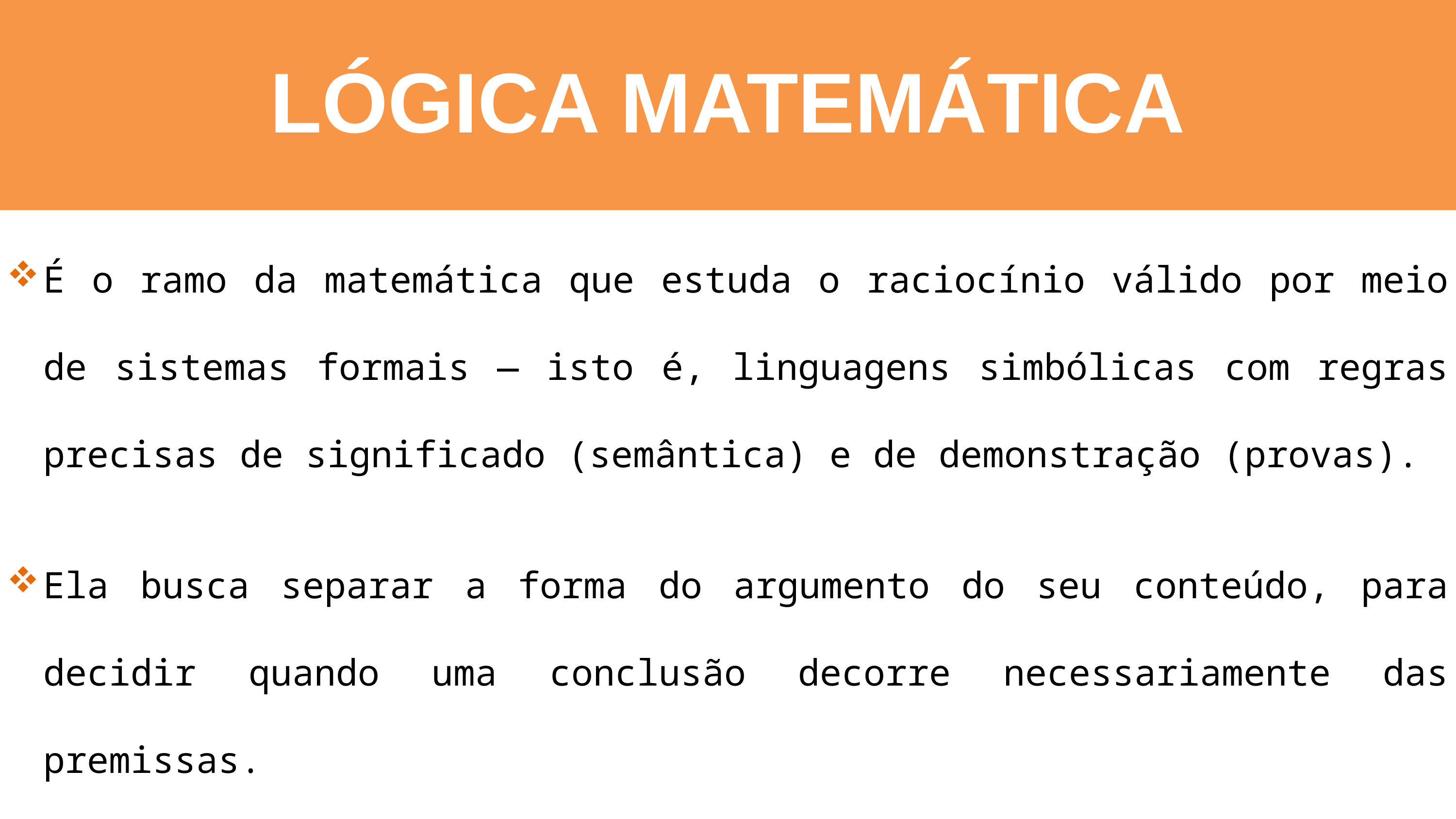

LÓGICA MATEMÁTICA
É o ramo da matemática que estuda o raciocínio válido por meio de sistemas formais — isto é, linguagens simbólicas com regras precisas de significado (semântica) e de demonstração (provas).

Ela busca separar a forma do argumento do seu conteúdo, para decidir quando uma conclusão decorre necessariamente das premissas.